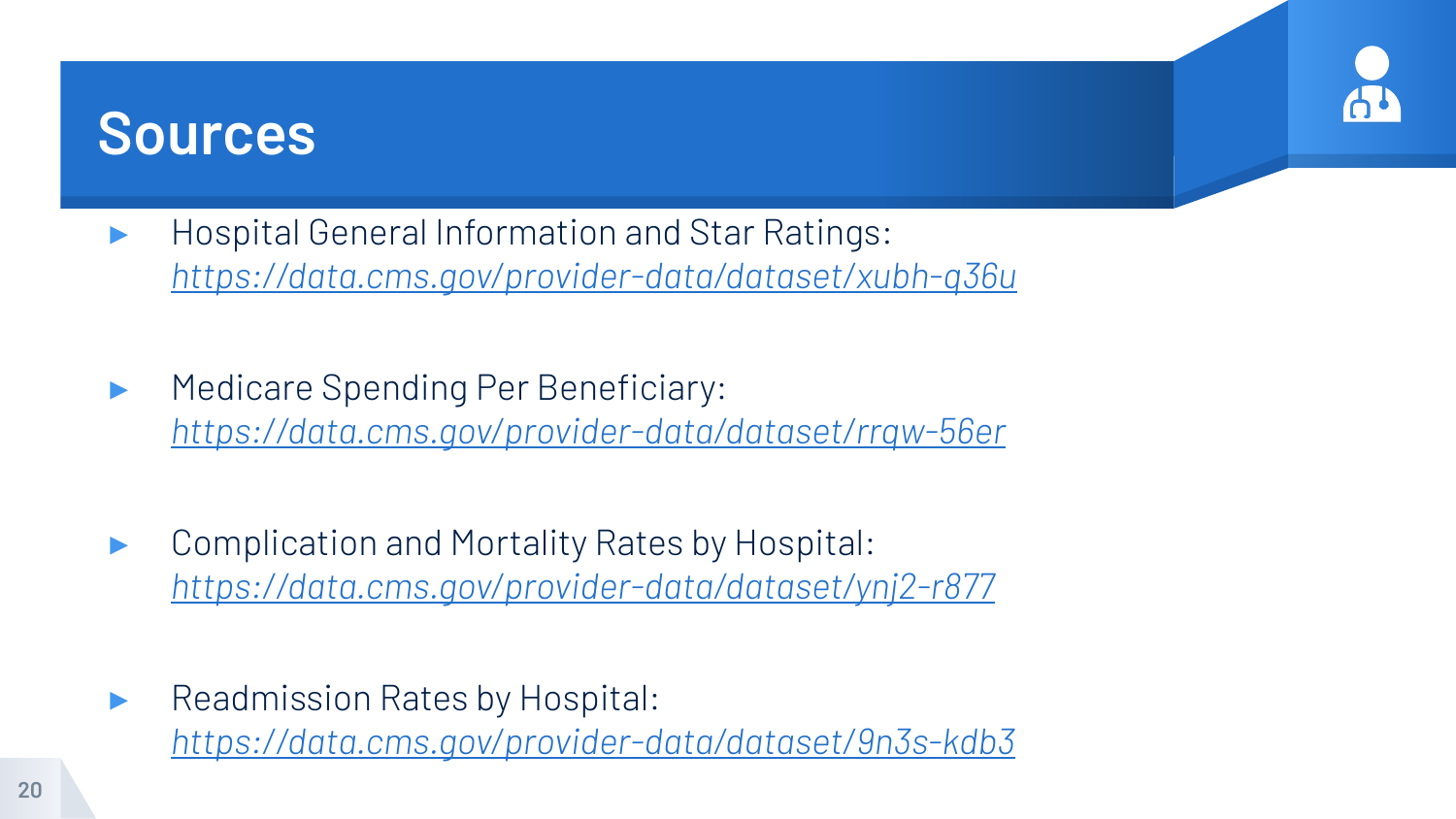

# Sources
Hospital General Information and Star Ratings:
https://data.cms.gov/provider-data/dataset/xubh-q36u

Medicare Spending Per Beneficiary:
https://data.cms.gov/provider-data/dataset/rrqw-56er

Complication and Mortality Rates by Hospital:
https://data.cms.gov/provider-data/dataset/ynj2-r877

Readmission Rates by Hospital:
https://data.cms.gov/provider-data/dataset/9n3s-kdb3

20